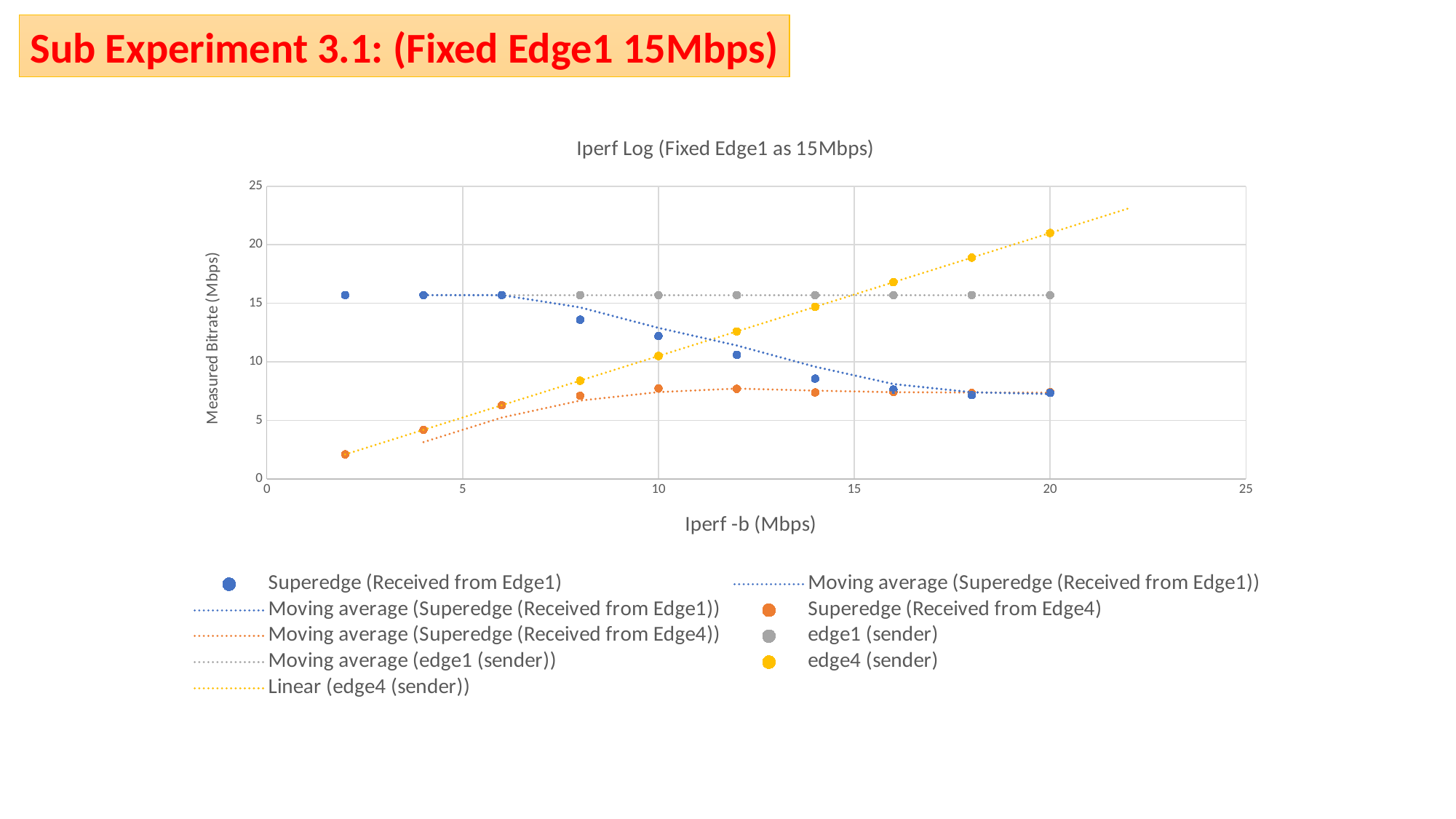

Sub Experiment 3.1: (Fixed Edge1 15Mbps)

### Chart: Iperf Log (Fixed Edge1 as 15Mbps)

| Category |  |  |  |  |
|---|---|---|---|---|